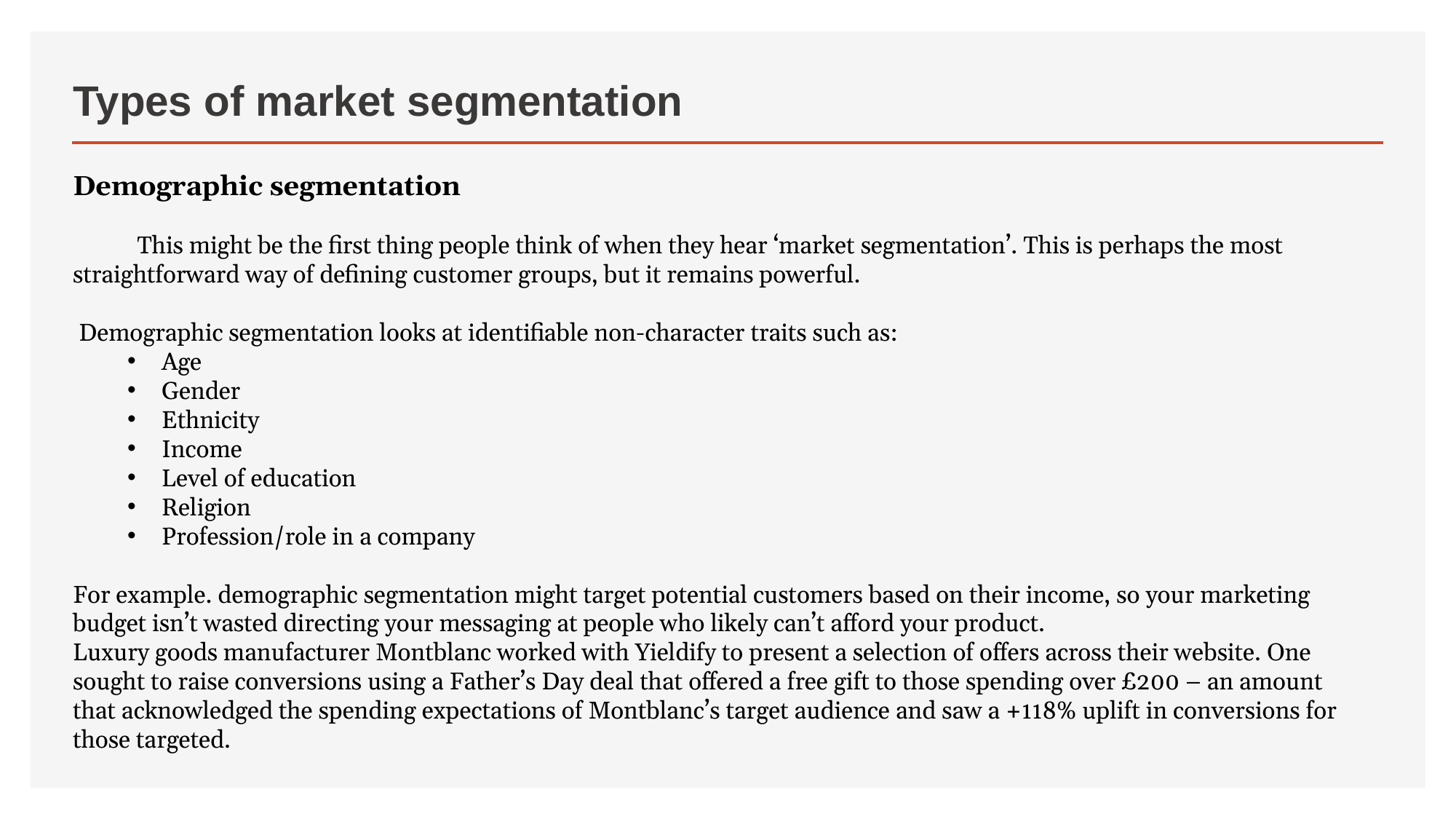

# Types of market segmentation
Demographic segmentation

           This might be the first thing people think of when they hear ‘market segmentation’. This is perhaps the most straightforward way of defining customer groups, but it remains powerful.

 Demographic segmentation looks at identifiable non-character traits such as:
Age
Gender
Ethnicity
Income
Level of education
Religion
Profession/role in a company

For example. demographic segmentation might target potential customers based on their income, so your marketing budget isn’t wasted directing your messaging at people who likely can’t afford your product.
Luxury goods manufacturer Montblanc worked with Yieldify to present a selection of offers across their website. One sought to raise conversions using a Father’s Day deal that offered a free gift to those spending over £200 – an amount that acknowledged the spending expectations of Montblanc’s target audience and saw a +118% uplift in conversions for those targeted.